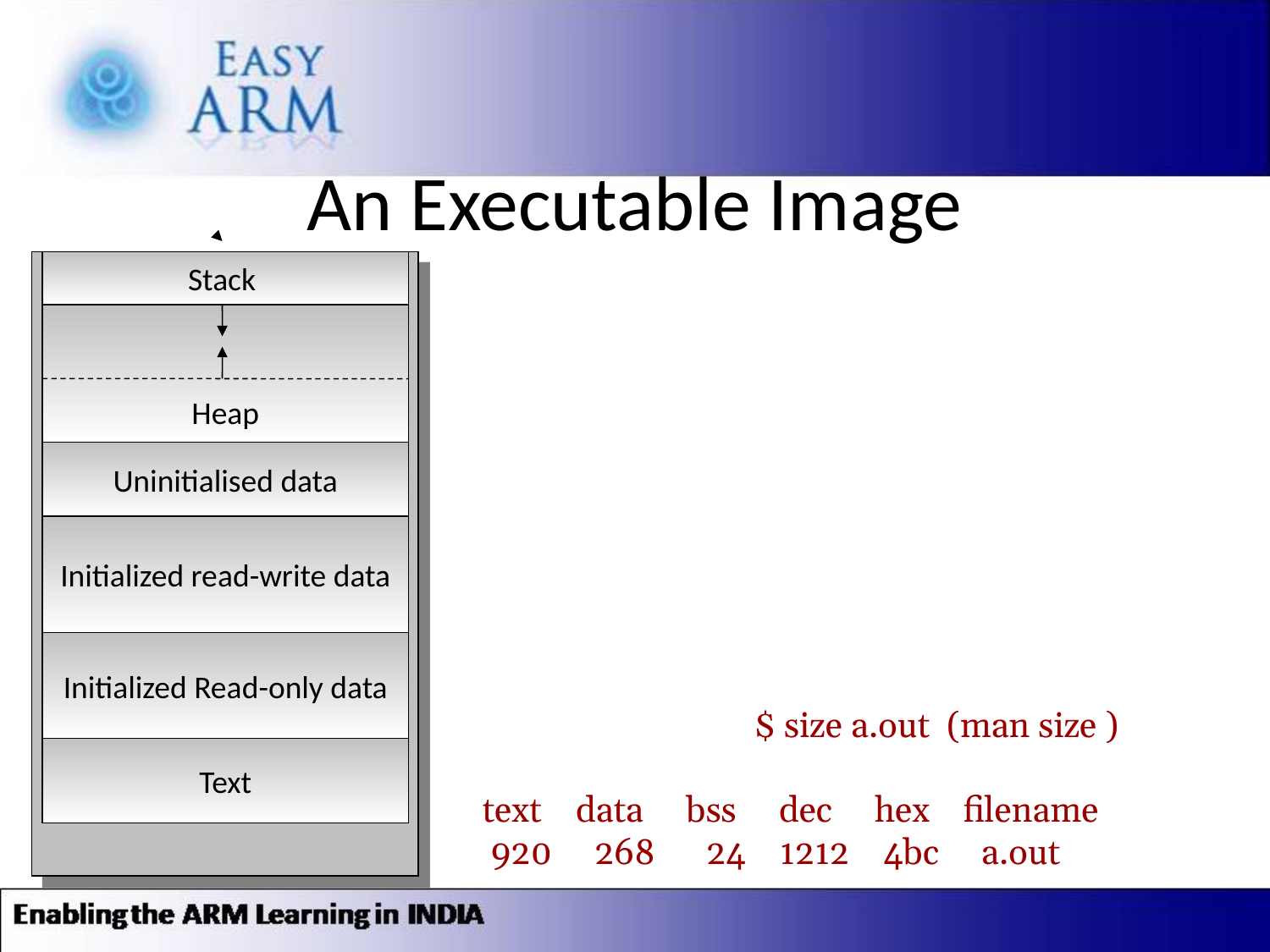

# An Executable Image

Stack

Heap

Uninitialised data
Initialized read-write data
Initialized Read-only data
                           $ size a.out  (man size )

   text    data     bss     dec     hex    filename
    920     268      24    1212    4bc     a.out
Text